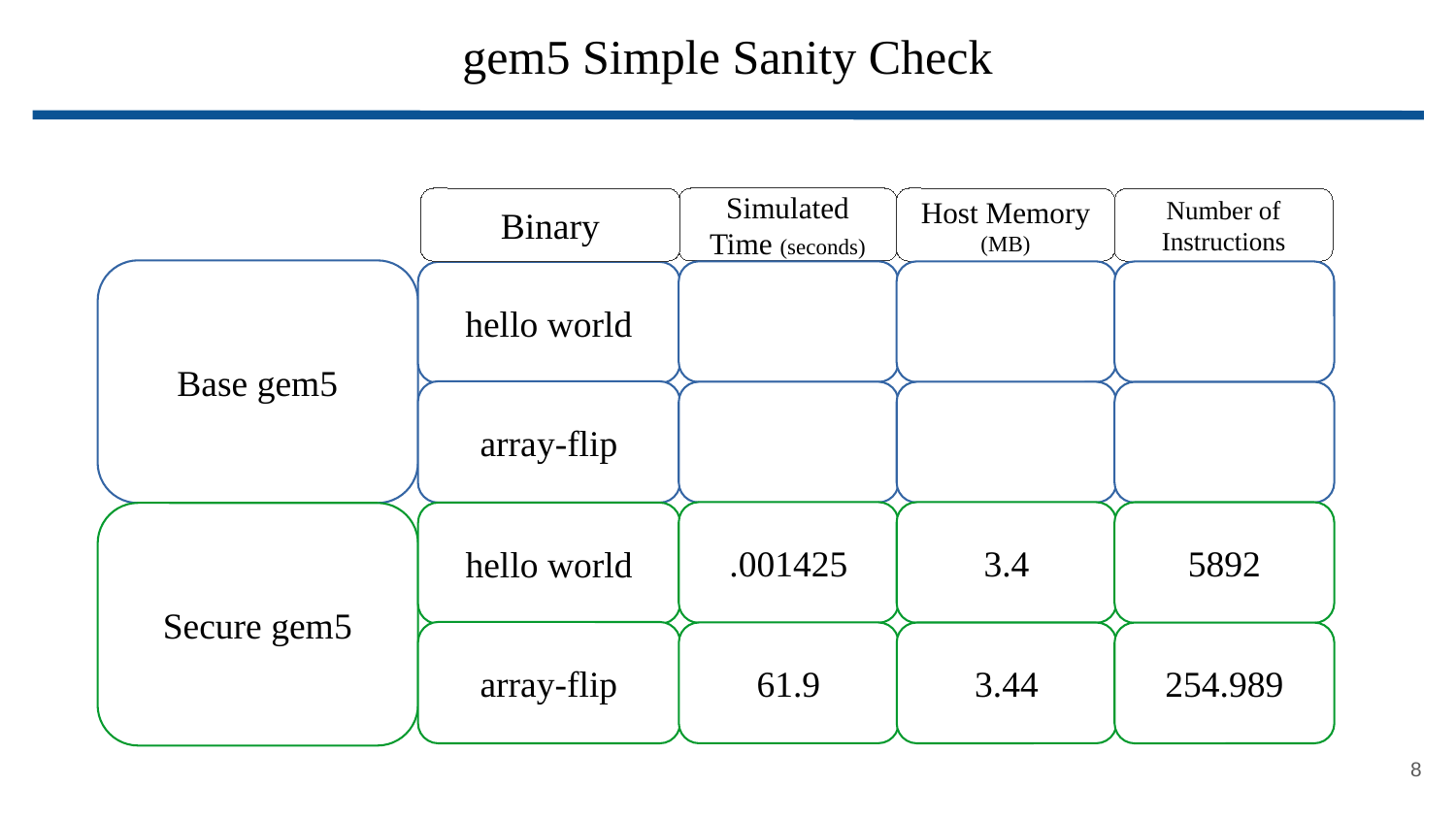

# gem5 Simple Sanity Check
Simulated Time (seconds)
Binary
Host Memory (MB)
Number of Instructions
Base gem5

hello world
array-flip

.001425
3.4
5892
hello world
Secure gem5
array-flip
61.9
3.44
254.989
8